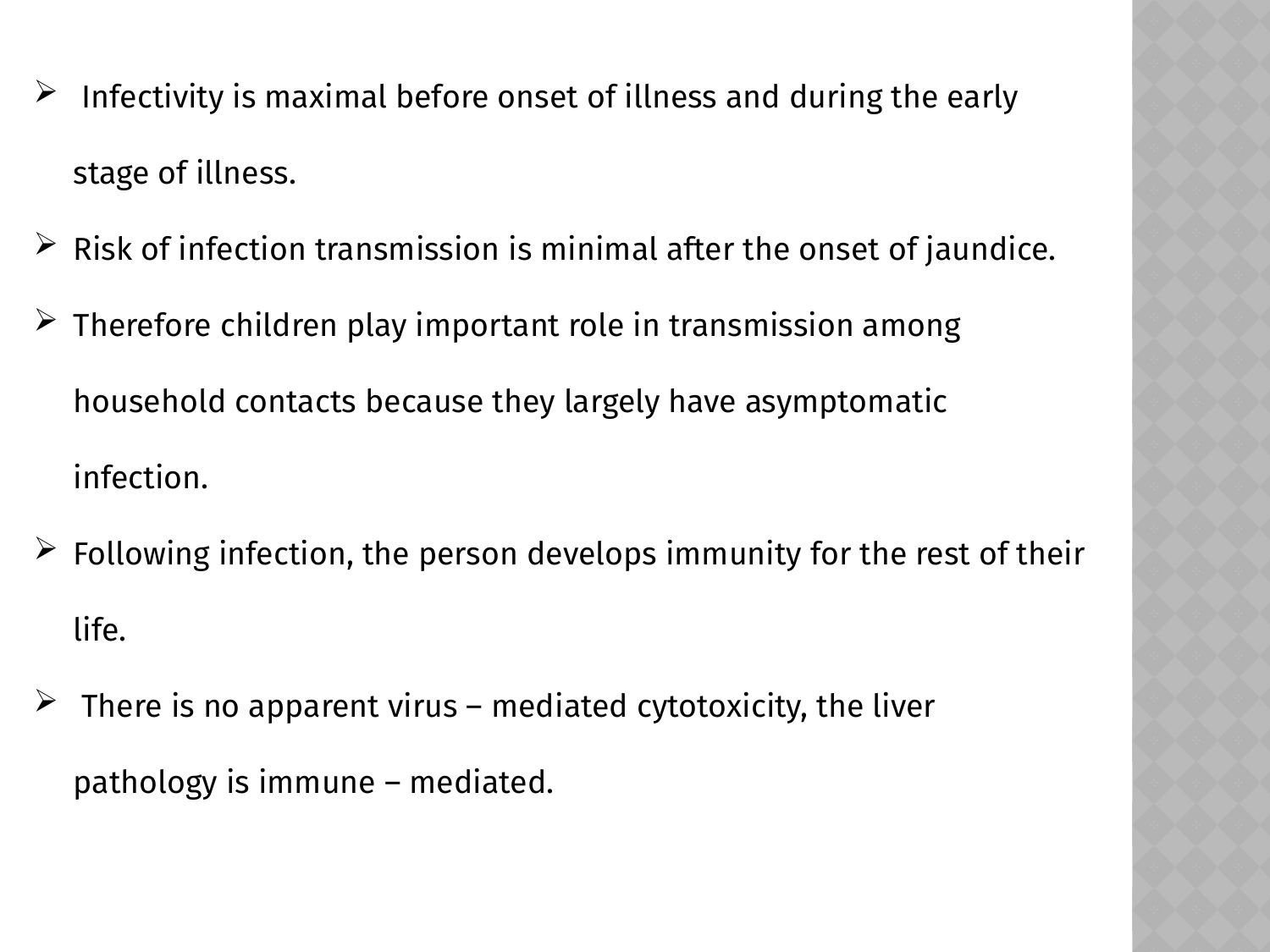

Infectivity is maximal before onset of illness and during the early stage of illness.
Risk of infection transmission is minimal after the onset of jaundice.
Therefore children play important role in transmission among household contacts because they largely have asymptomatic infection.
Following infection, the person develops immunity for the rest of their life.
 There is no apparent virus – mediated cytotoxicity, the liver pathology is immune – mediated.